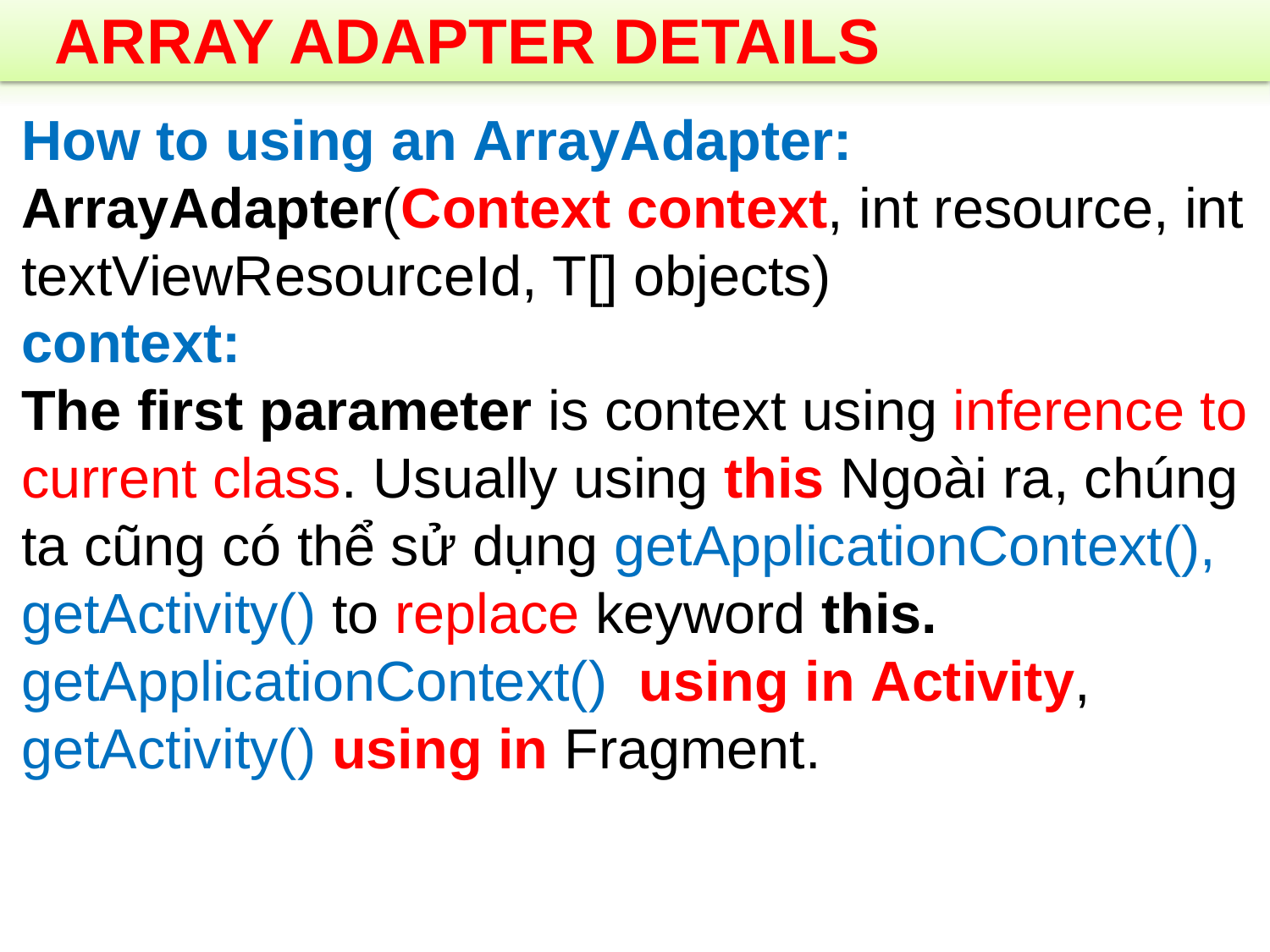

# ARRAY ADAPTER DETAILS
How to using an ArrayAdapter:
ArrayAdapter(Context context, int resource, int textViewResourceId, T[] objects)
context:
The first parameter is context using inference to current class. Usually using this Ngoài ra, chúng ta cũng có thể sử dụng getApplicationContext(), getActivity() to replace keyword this. getApplicationContext()  using in Activity, getActivity() using in Fragment.